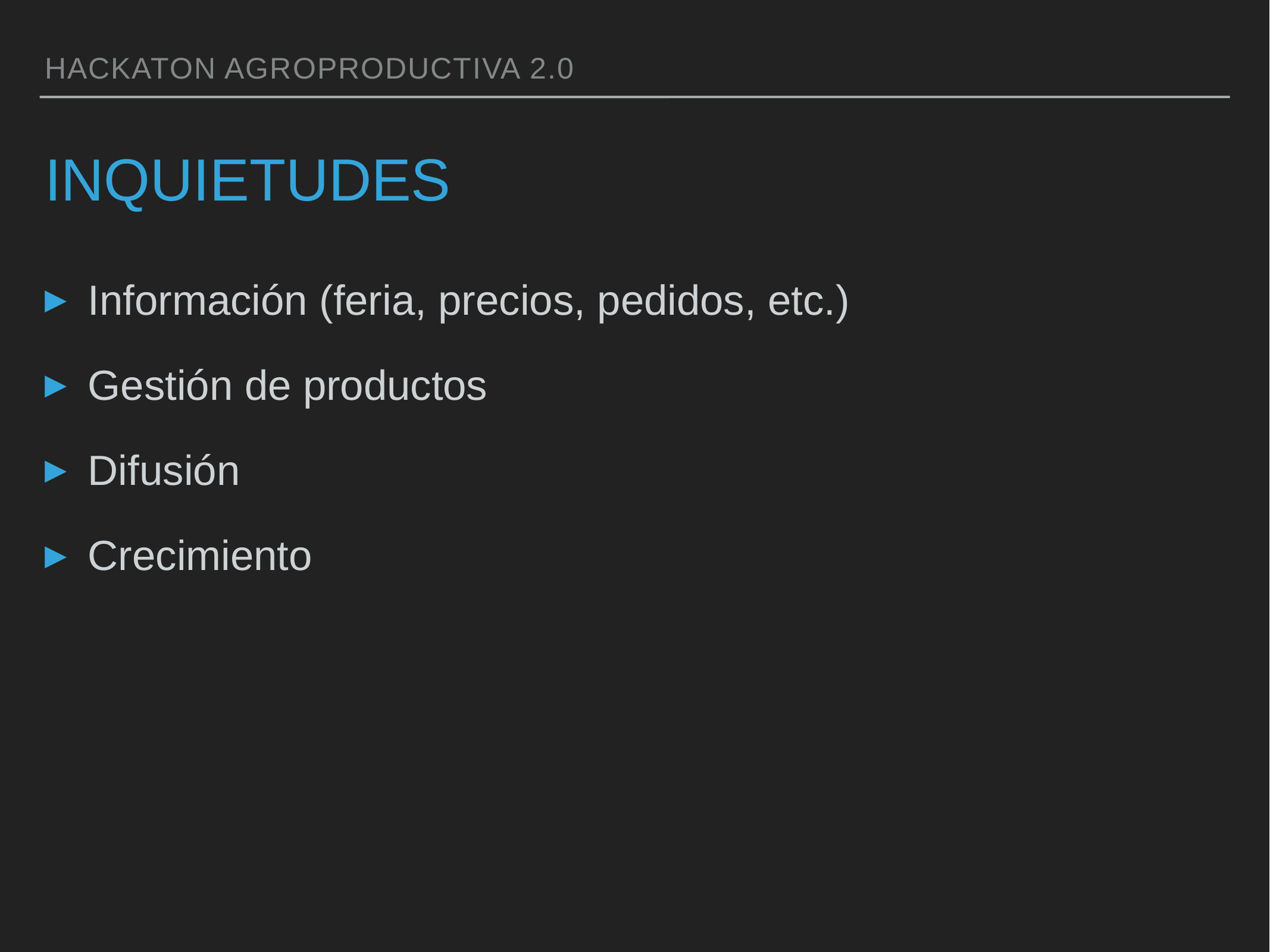

Hackaton Agroproductiva 2.0
# Inquietudes
Información (feria, precios, pedidos, etc.)
Gestión de productos
Difusión
Crecimiento